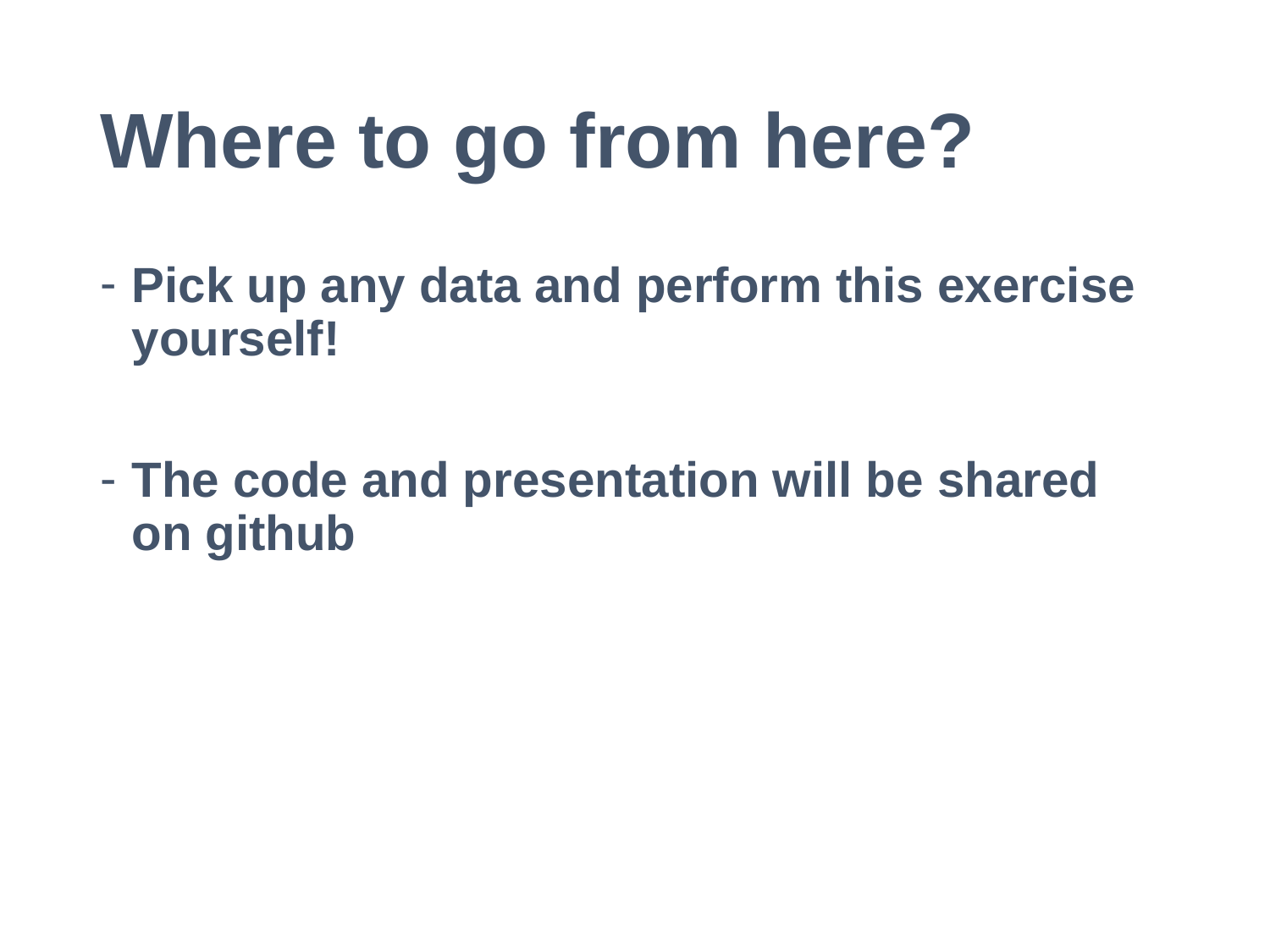

# Where to go from here?
Pick up any data and perform this exercise yourself!

The code and presentation will be shared on github